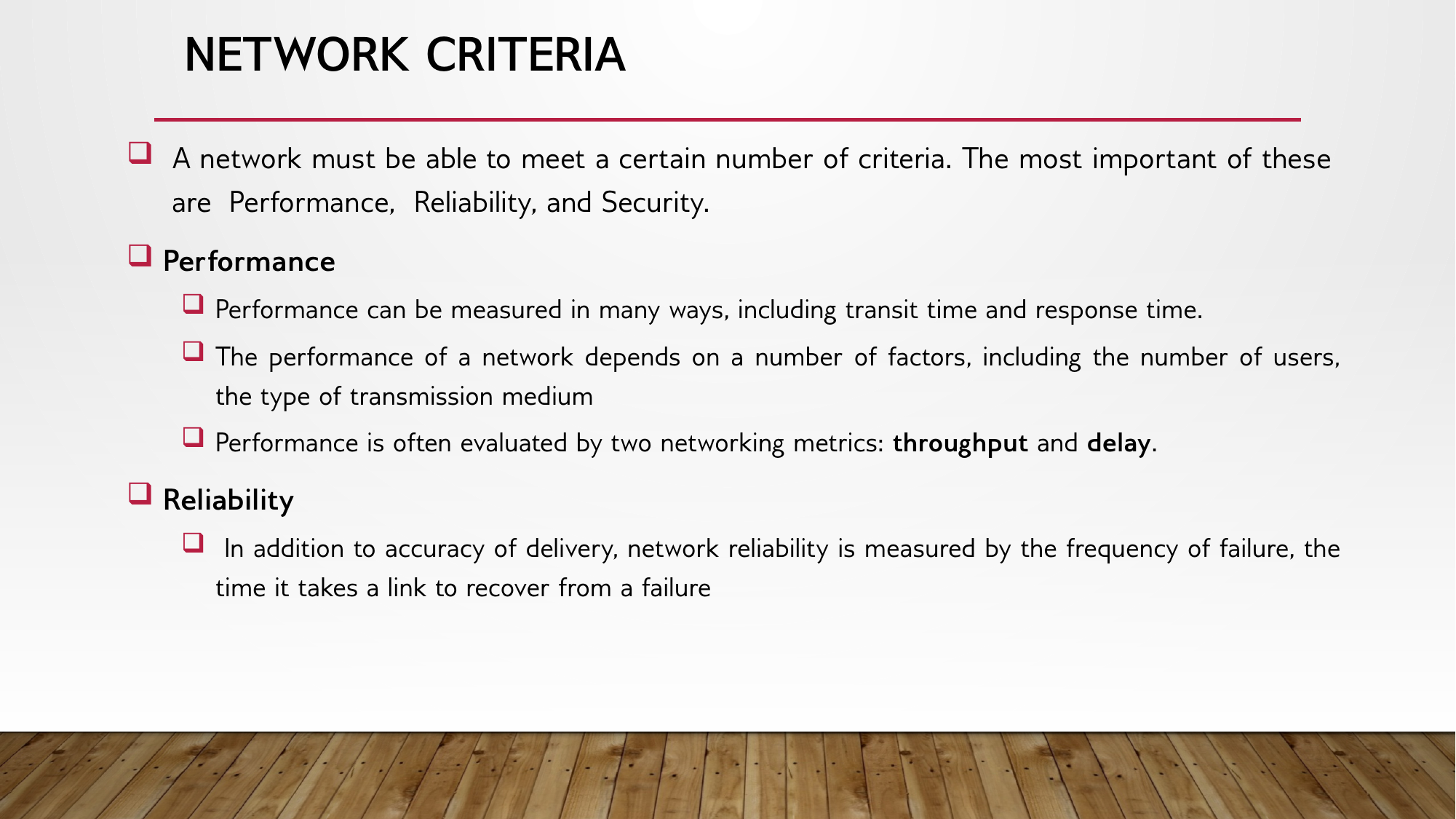

# Network Criteria
  A network must be able to meet a certain number of criteria. The most important of these    are  Performance,  Reliability, and Security.
 Performance
Performance can be measured in many ways, including transit time and response time.
The performance of a network depends on a number of factors, including the number of users, the type of transmission medium
Performance is often evaluated by two networking metrics: throughput and delay.
 Reliability
 In addition to accuracy of delivery, network reliability is measured by the frequency of failure, the time it takes a link to recover from a failure